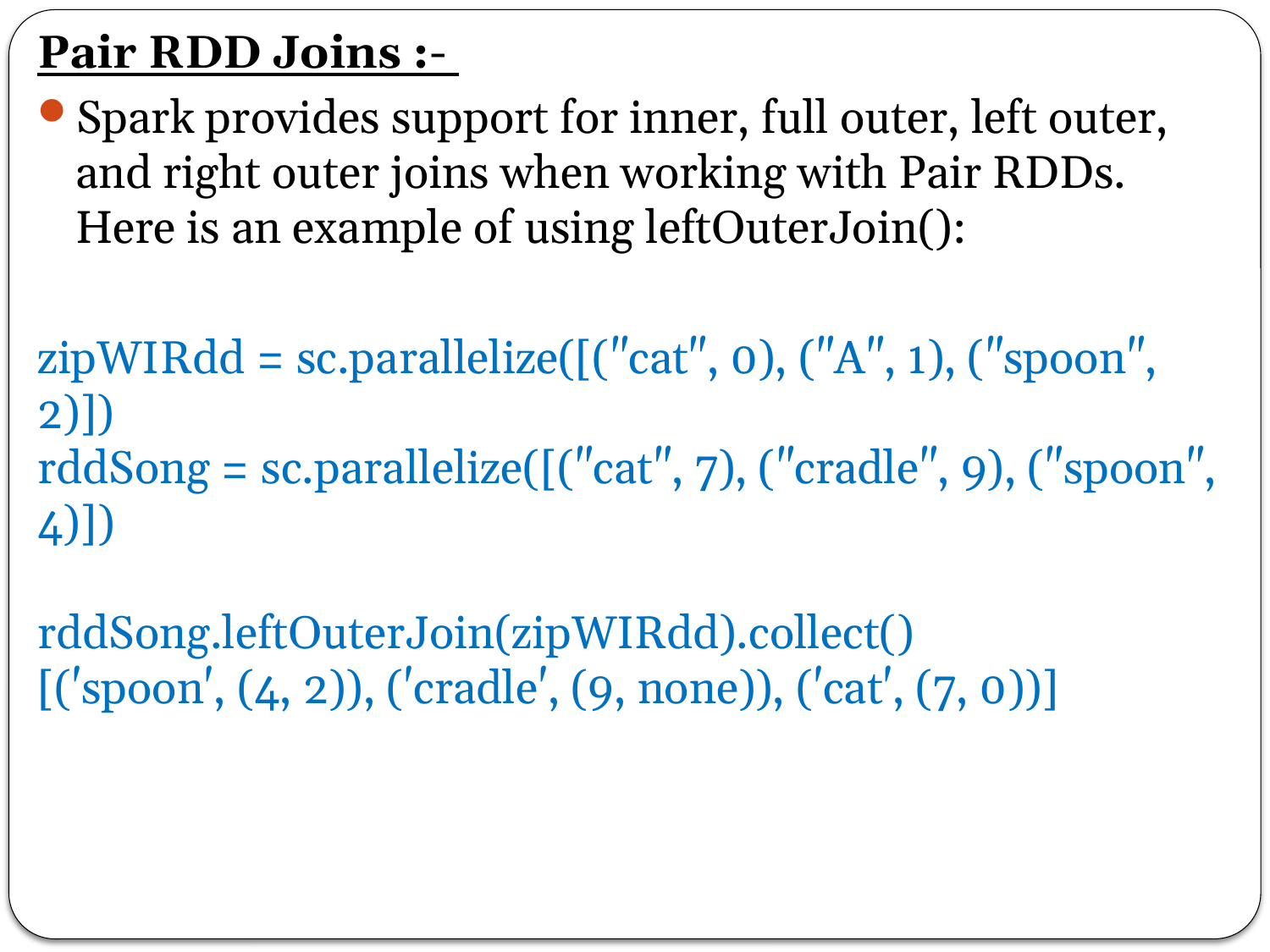

Pair RDD Joins :-
Spark provides support for inner, full outer, left outer, and right outer joins when working with Pair RDDs. Here is an example of using leftOuterJoin():

zipWIRdd = sc.parallelize([("cat", 0), ("A", 1), ("spoon", 2)])
rddSong = sc.parallelize([("cat", 7), ("cradle", 9), ("spoon", 4)])
rddSong.leftOuterJoin(zipWIRdd).collect()
[('spoon', (4, 2)), ('cradle', (9, none)), ('cat', (7, 0))]